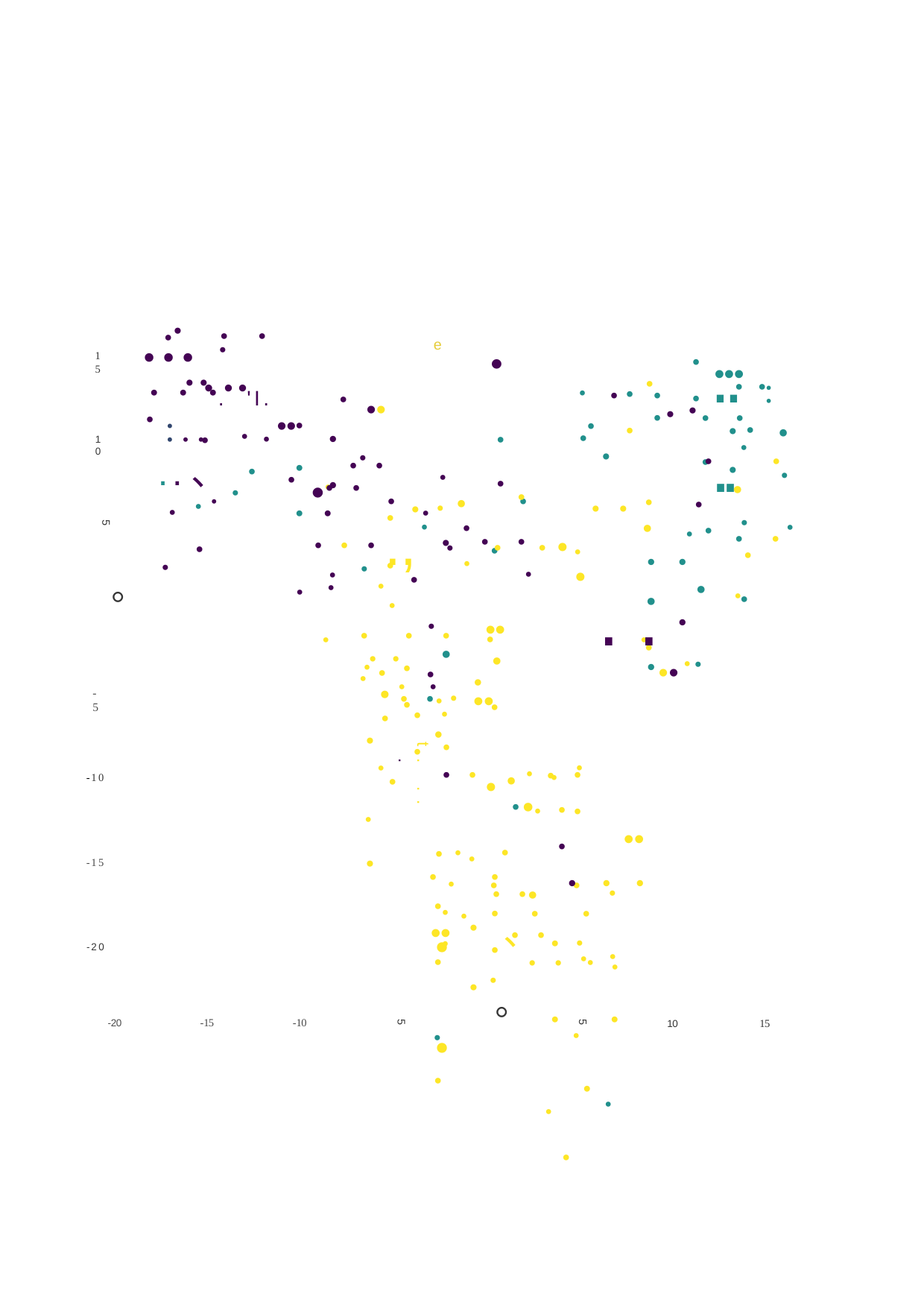

...．•••
．
．．
．
．
.. : ..
e
15
．
．． ．
．．
．．．
•••
•.••'I.
．
．．
．
．．
．
．
．．．
．．．．
••
•．• ．．．
:..．.
．
．．
••
．．．．． ．
． ．．．．．
．．．．
•．•• ．．
..、．．
．．．．．
．．．
10
．
．
．．••．••
．．
．．
． ．
．．．
．．．
．
．．
．．．
． ．．
．．
．．．
．．．
.,．
．．．
5
．．．
．
．．．．．
．
．．．
． ．••
．
··．
。
． ．．	． ．．
••
•• ．
．
••
．．．
••
-5
．．．
．．．
．．．．
t
．
．
.	. .	.
． ．．
．．
．．．．
．．．．
-10
．
．．．、．
．．．．．•• ．
••
．．．．
-15
••• ．．
..
．．．．．．
．
．．
．．
•．．•．•．•．
．
••
．．
．．．
-20
。
-15
-10
15
-20
10
5
5